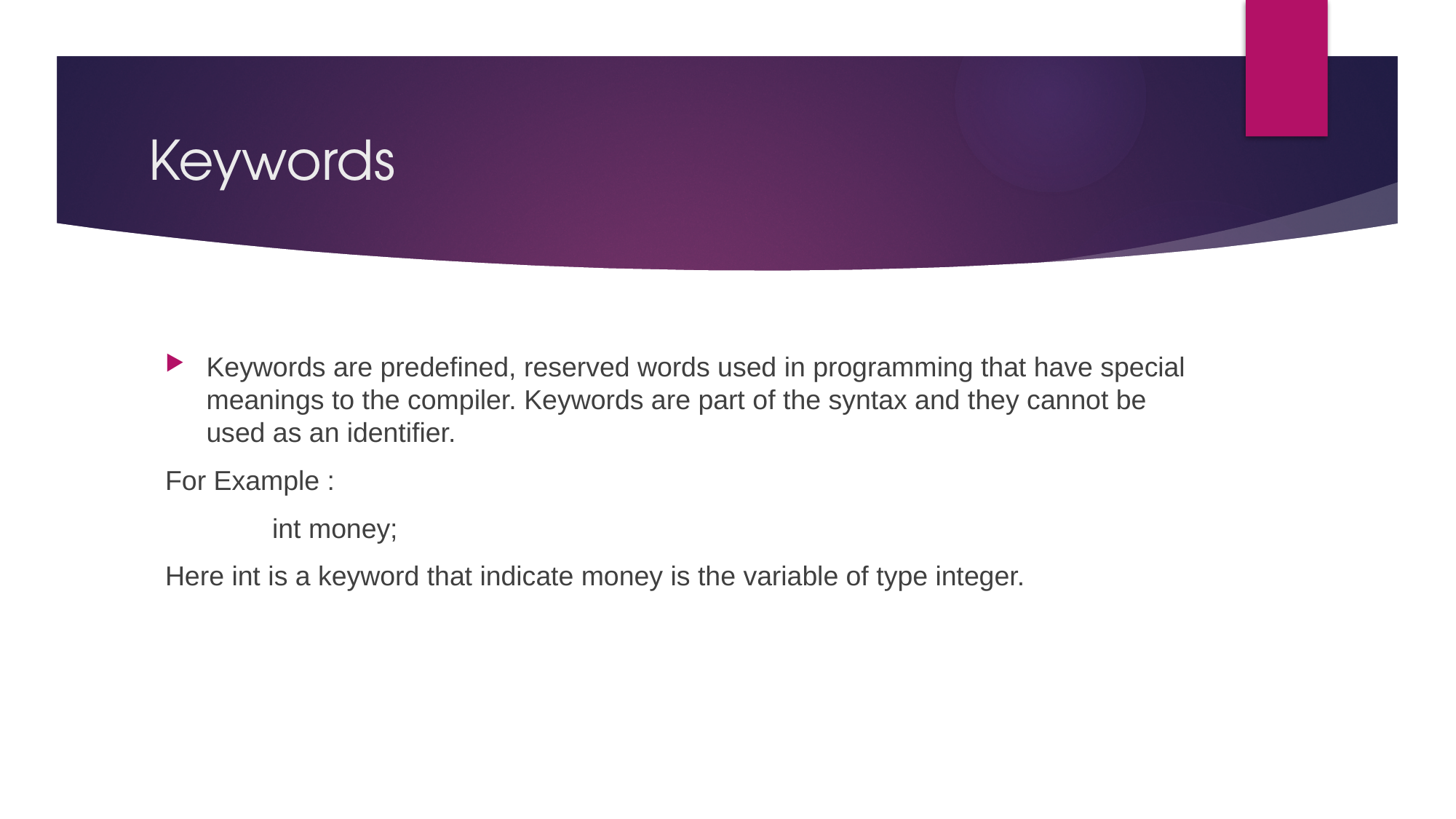

# Keywords
Keywords are predefined, reserved words used in programming that have special meanings to the compiler. Keywords are part of the syntax and they cannot be used as an identifier.
For Example :
              int money;
Here int is a keyword that indicate money is the variable of type integer.